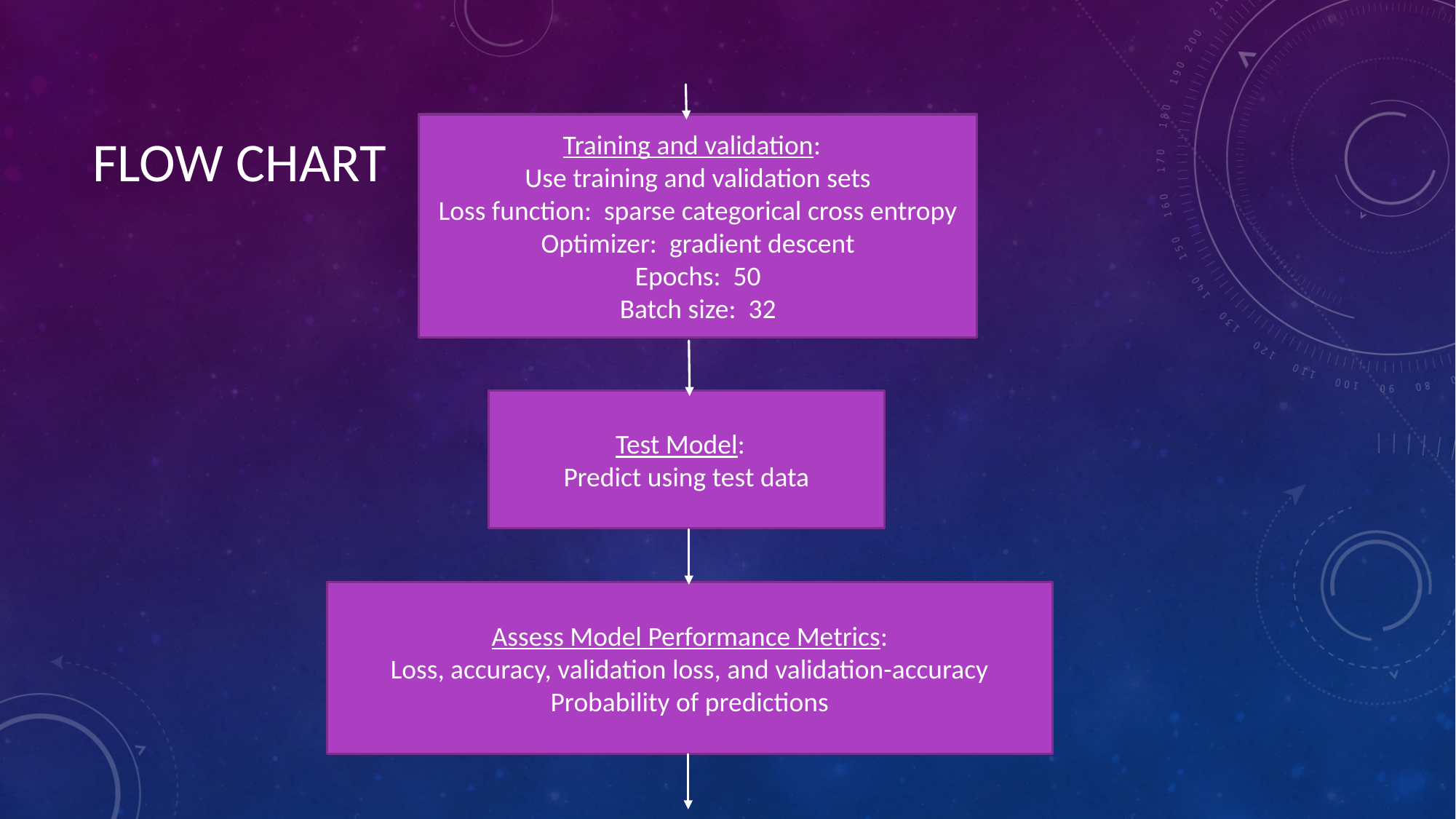

# Flow chart
Training and validation:
Use training and validation sets
Loss function:  sparse categorical cross entropy
Optimizer:  gradient descent
Epochs:  50
Batch size:  32
Test Model:
Predict using test data
Assess Model Performance Metrics:
Loss, accuracy, validation loss, and validation-accuracy
Probability of predictions